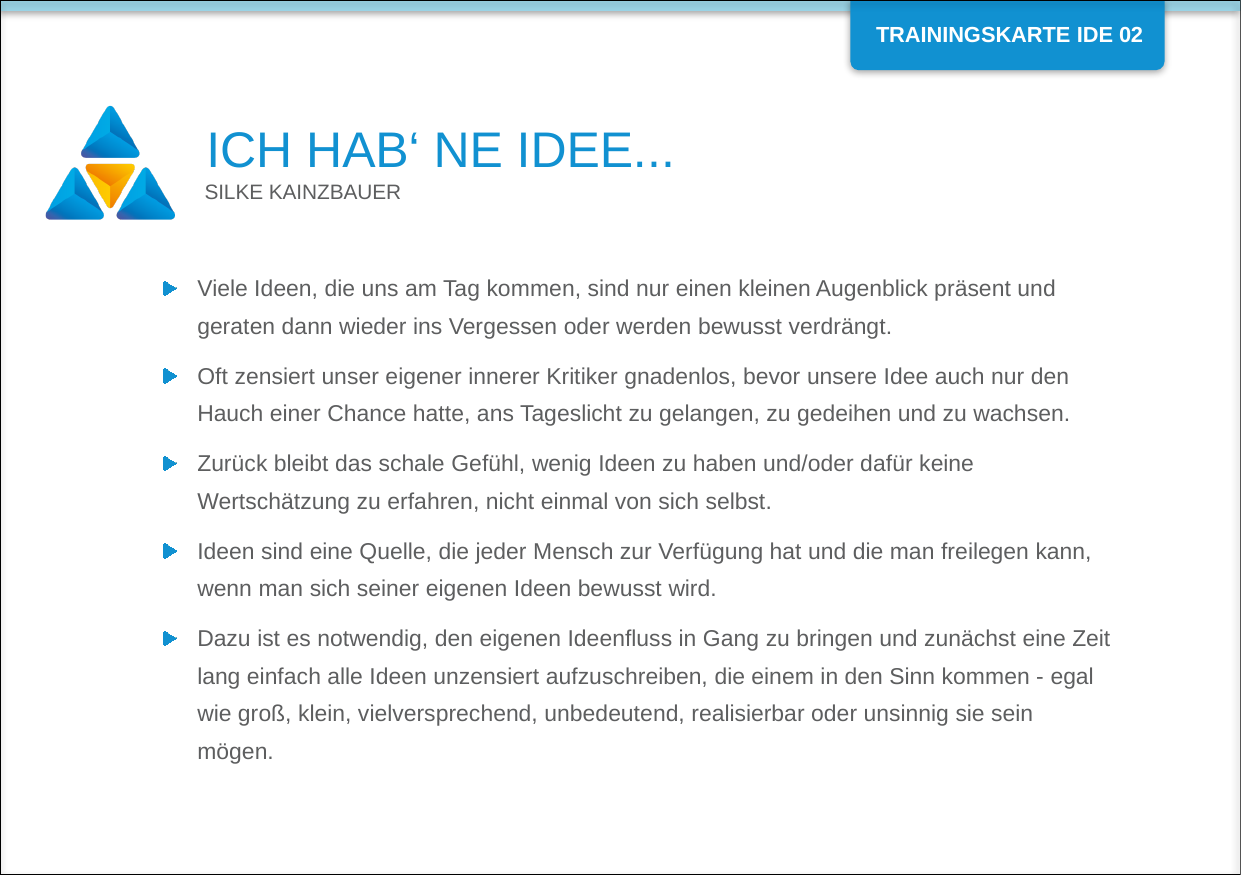

# ICH HAB‘ NE IDEE...
Silke Kainzbauer
Viele Ideen, die uns am Tag kommen, sind nur einen kleinen Augenblick präsent und geraten dann wieder ins Vergessen oder werden bewusst verdrängt.
Oft zensiert unser eigener innerer Kritiker gnadenlos, bevor unsere Idee auch nur den Hauch einer Chance hatte, ans Tageslicht zu gelangen, zu gedeihen und zu wachsen.
Zurück bleibt das schale Gefühl, wenig Ideen zu haben und/oder dafür keine Wertschätzung zu erfahren, nicht einmal von sich selbst.
Ideen sind eine Quelle, die jeder Mensch zur Verfügung hat und die man freilegen kann, wenn man sich seiner eigenen Ideen bewusst wird.
Dazu ist es notwendig, den eigenen Ideenfluss in Gang zu bringen und zunächst eine Zeit lang einfach alle Ideen unzensiert aufzuschreiben, die einem in den Sinn kommen - egal wie groß, klein, vielversprechend, unbedeutend, realisierbar oder unsinnig sie sein mögen.